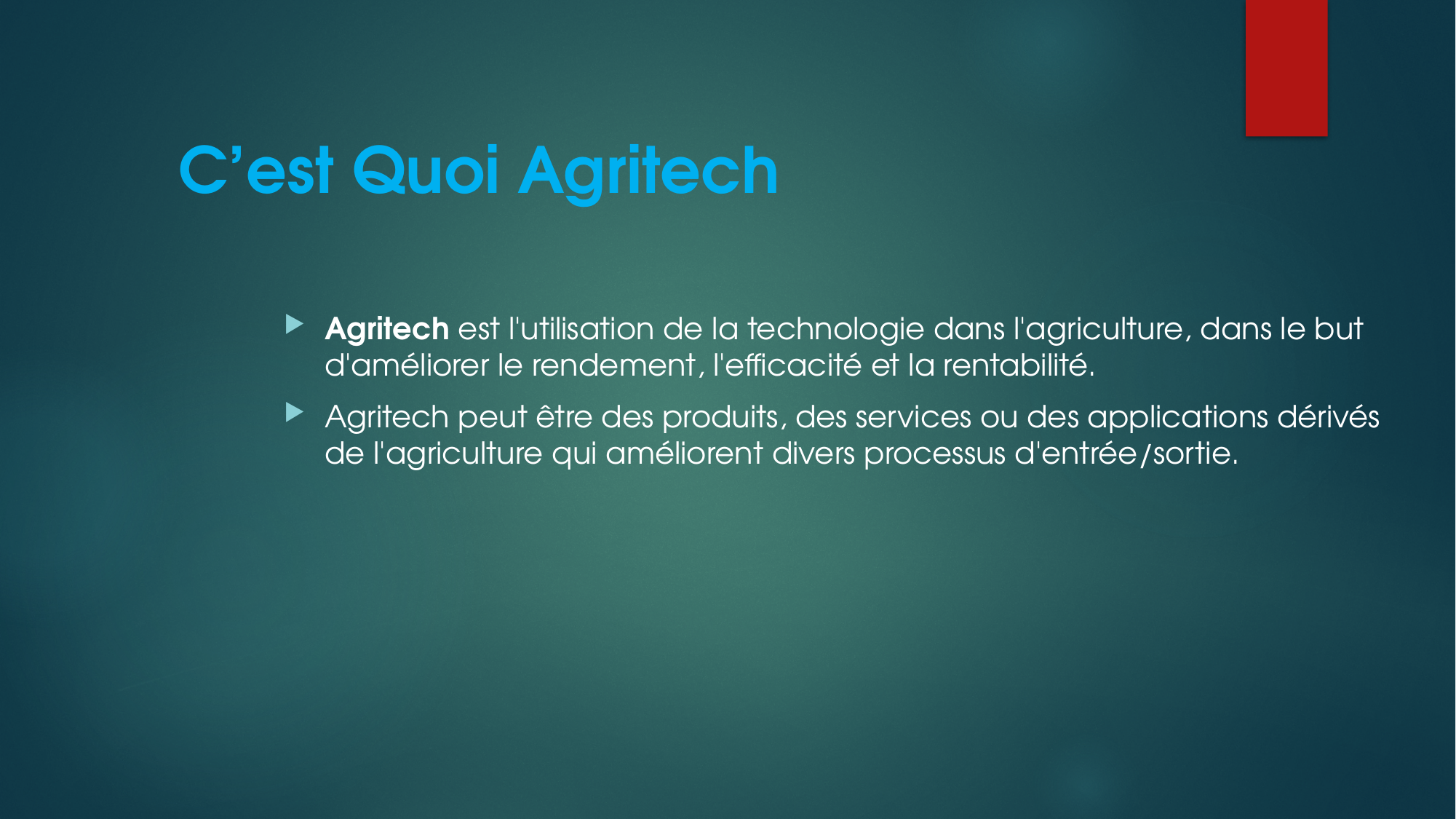

# C’est Quoi Agritech
Agritech est l'utilisation de la technologie dans l'agriculture, dans le but d'améliorer le rendement, l'efficacité et la rentabilité.
Agritech peut être des produits, des services ou des applications dérivés de l'agriculture qui améliorent divers processus d'entrée/sortie.